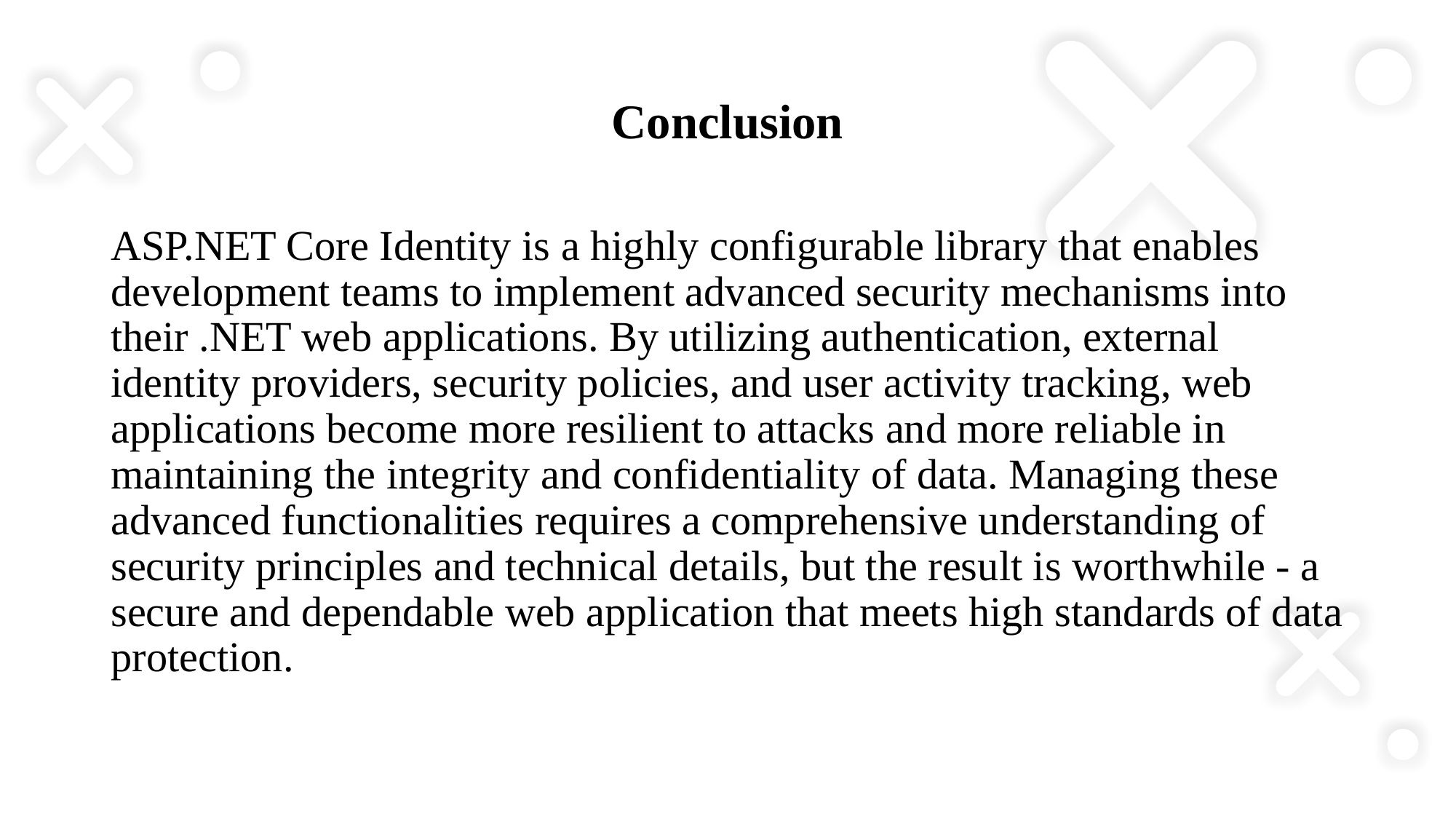

# Conclusion
ASP.NET Core Identity is a highly configurable library that enables development teams to implement advanced security mechanisms into their .NET web applications. By utilizing authentication, external identity providers, security policies, and user activity tracking, web applications become more resilient to attacks and more reliable in maintaining the integrity and confidentiality of data. Managing these advanced functionalities requires a comprehensive understanding of security principles and technical details, but the result is worthwhile - a secure and dependable web application that meets high standards of data protection.